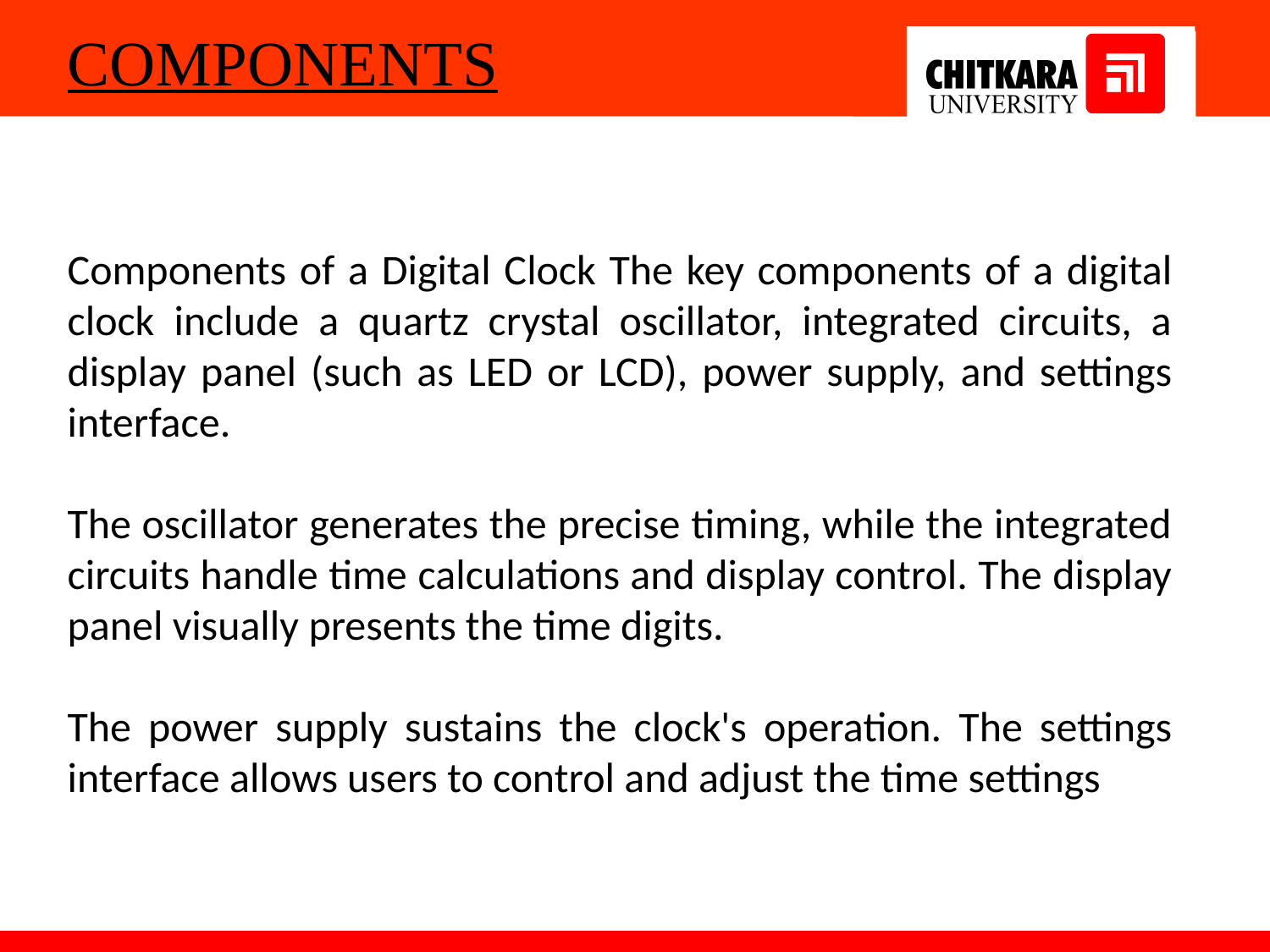

COMPONENTS
Components of a Digital Clock The key components of a digital clock include a quartz crystal oscillator, integrated circuits, a display panel (such as LED or LCD), power supply, and settings interface.

The oscillator generates the precise timing, while the integrated circuits handle time calculations and display control. The display panel visually presents the time digits.

The power supply sustains the clock's operation. The settings interface allows users to control and adjust the time settings